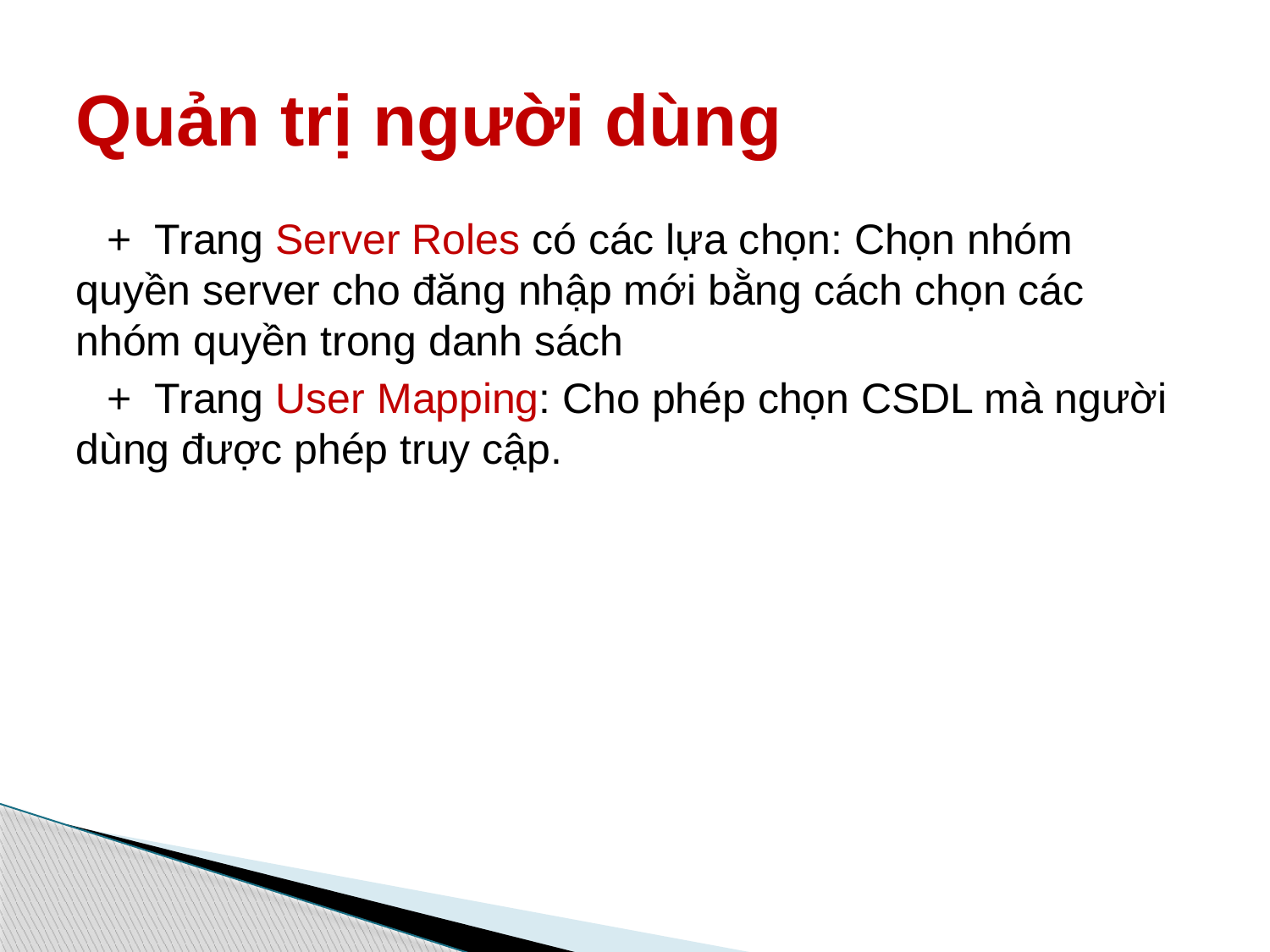

# Quản trị người dùng
+  Trang Server Roles có các lựa chọn: Chọn nhóm quyền server cho đăng nhập mới bằng cách chọn các nhóm quyền trong danh sách
+  Trang User Mapping: Cho phép chọn CSDL mà người dùng được phép truy cập.